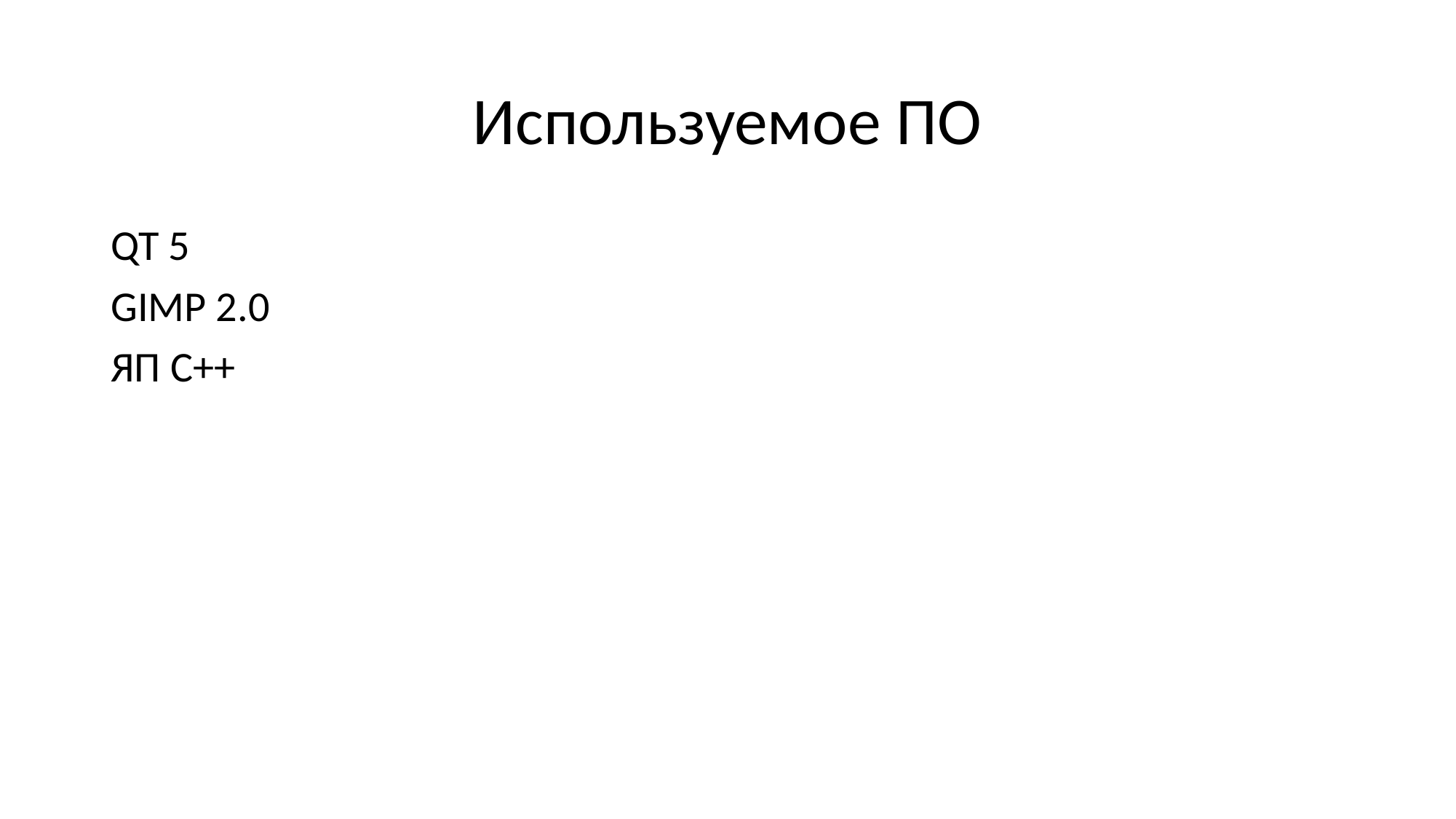

# Используемое ПО
QT 5
GIMP 2.0
ЯП C++